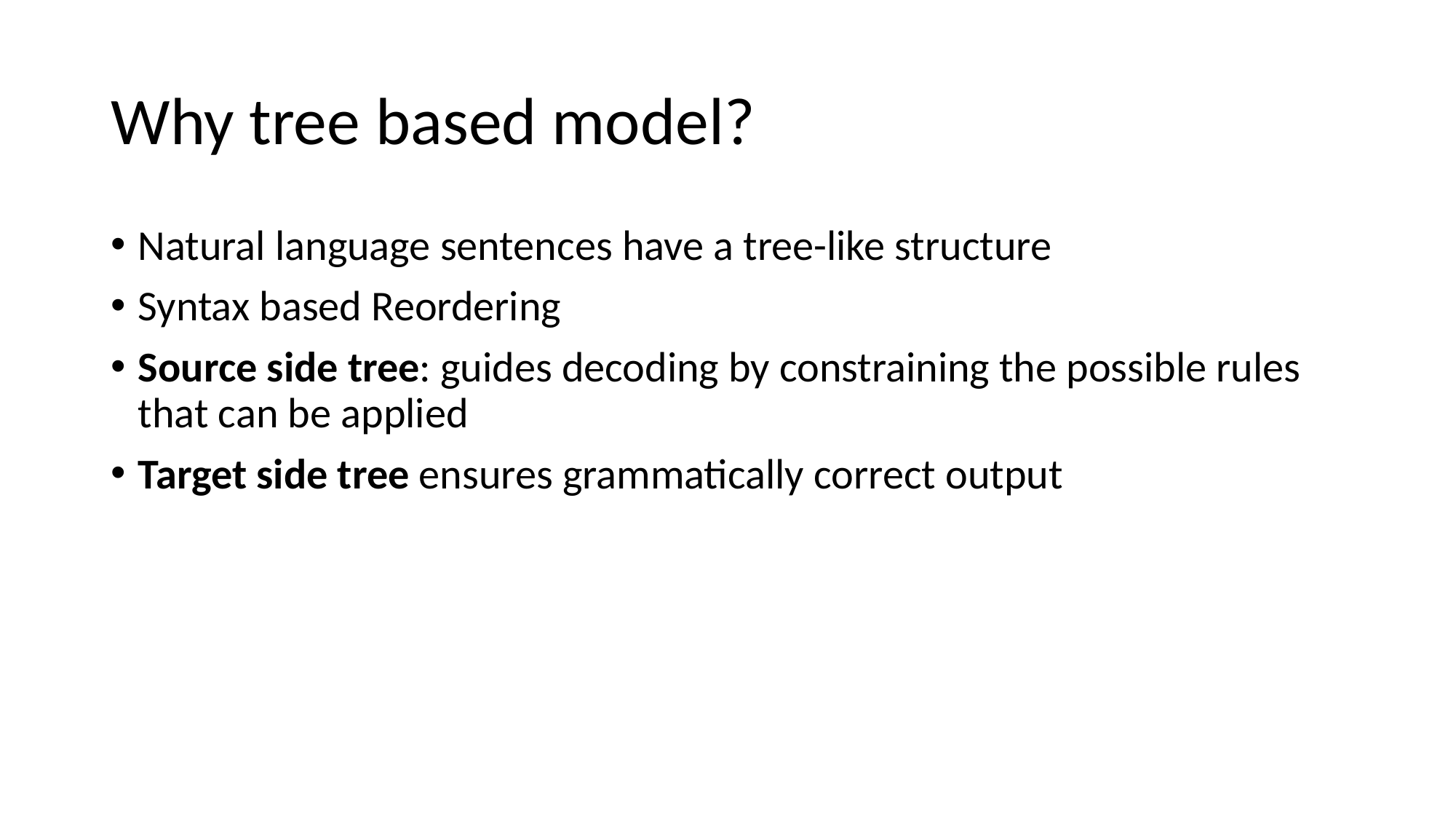

# Why tree based model?
Natural language sentences have a tree-like structure
Syntax based Reordering
Source side tree: guides decoding by constraining the possible rules that can be applied
Target side tree ensures grammatically correct output